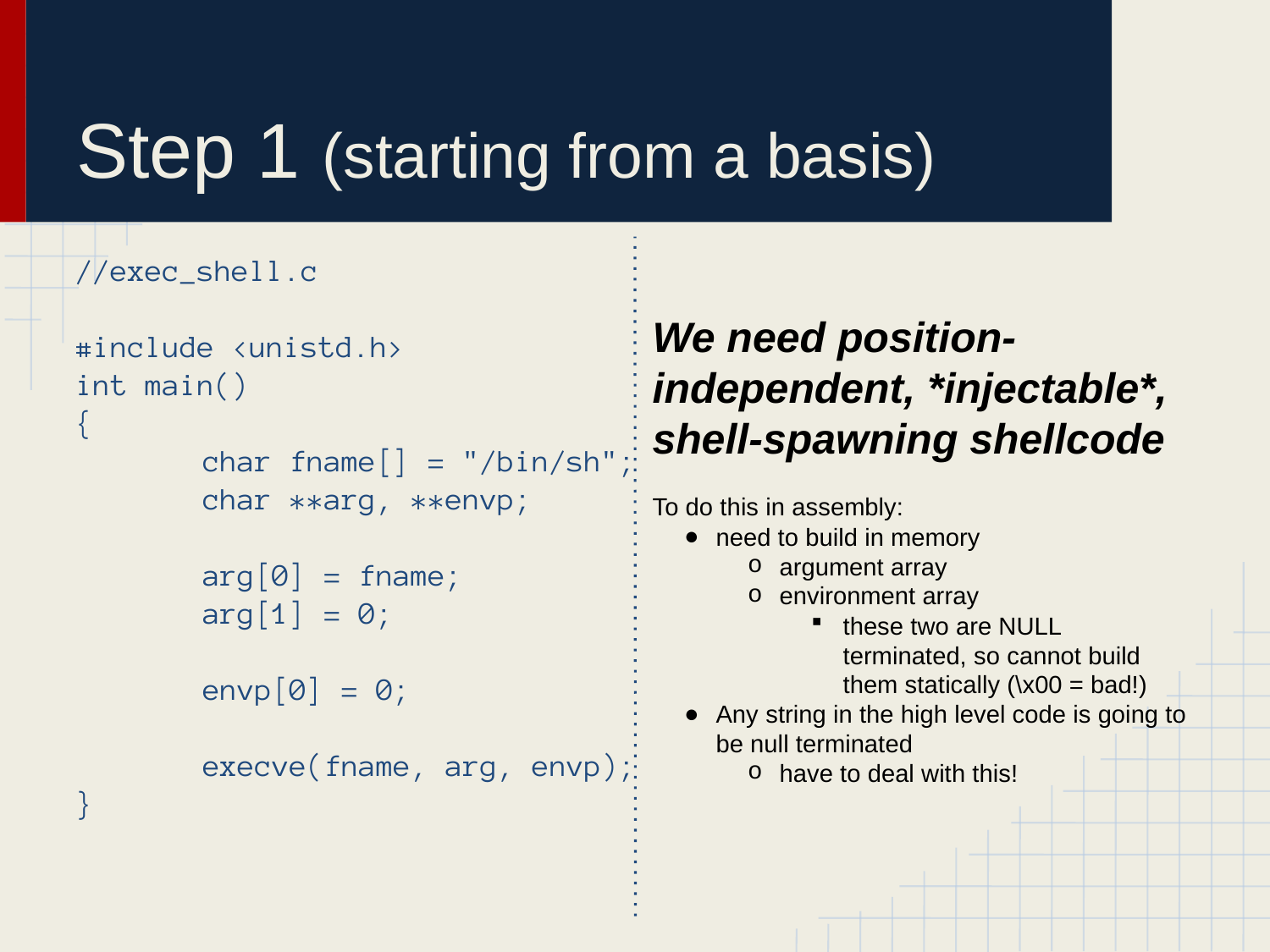

# Step 1 (starting from a basis)
//exec_shell.c

#include <unistd.h>
int main()
{
	char fname[] = "/bin/sh";
	char **arg, **envp;

	arg[0] = fname;
	arg[1] = 0;

	envp[0] = 0;

	execve(fname, arg, envp);
}
We need position-independent, *injectable*,
shell-spawning shellcode

To do this in assembly:
need to build in memory
argument array
environment array
these two are NULL terminated, so cannot build them statically (\x00 = bad!)
Any string in the high level code is going to be null terminated
have to deal with this!